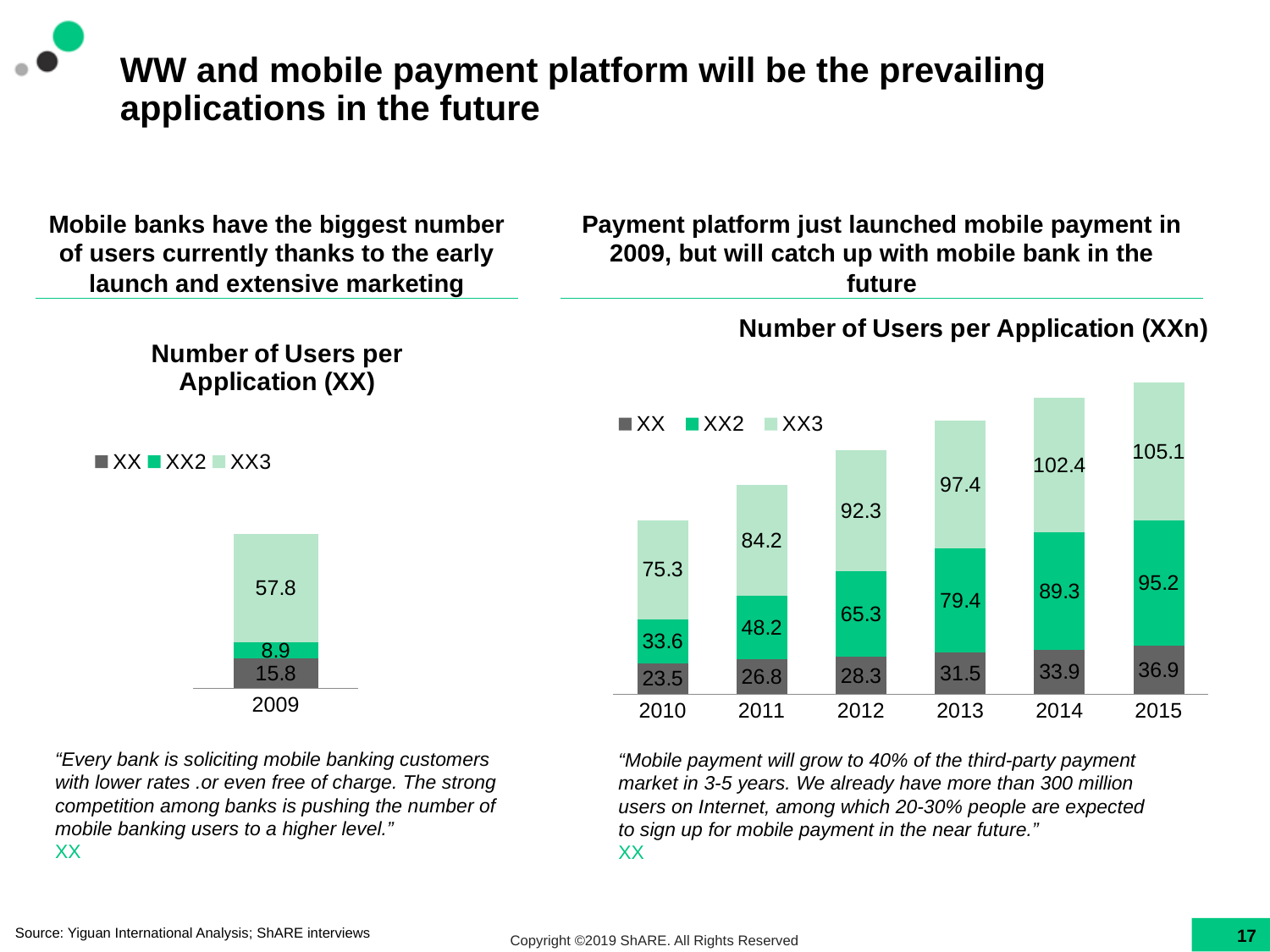

# WW and mobile payment platform will be the prevailing applications in the future
Mobile banks have the biggest number of users currently thanks to the early launch and extensive marketing
Payment platform just launched mobile payment in 2009, but will catch up with mobile bank in the future

### Chart: Number of Users per Application (XXn)

| Category | XX | XX2 | XX3 |
|---|---|---|---|
| 2010 | 23.5 | 33.6 | 75.3 |
| 2011 | 26.8 | 48.2 | 84.2 |
| 2012 | 28.3 | 65.3 | 92.3 |
| 2013 | 31.5 | 79.4 | 97.4 |
| 2014 | 33.9 | 89.3 | 102.4 |
| 2015 | 36.9 | 95.2 | 105.1 |

### Chart: Number of Users per Application (XX)

| Category | XX | XX2 | XX3 |
|---|---|---|---|
| 2009 | 15.8 | 8.9 | 57.8 |
“Every bank is soliciting mobile banking customers with lower rates .or even free of charge. The strong competition among banks is pushing the number of mobile banking users to a higher level.”
XX

“Mobile payment will grow to 40% of the third-party payment market in 3-5 years. We already have more than 300 million users on Internet, among which 20-30% people are expected to sign up for mobile payment in the near future.”
XX
Source: Yiguan International Analysis; ShARE interviews